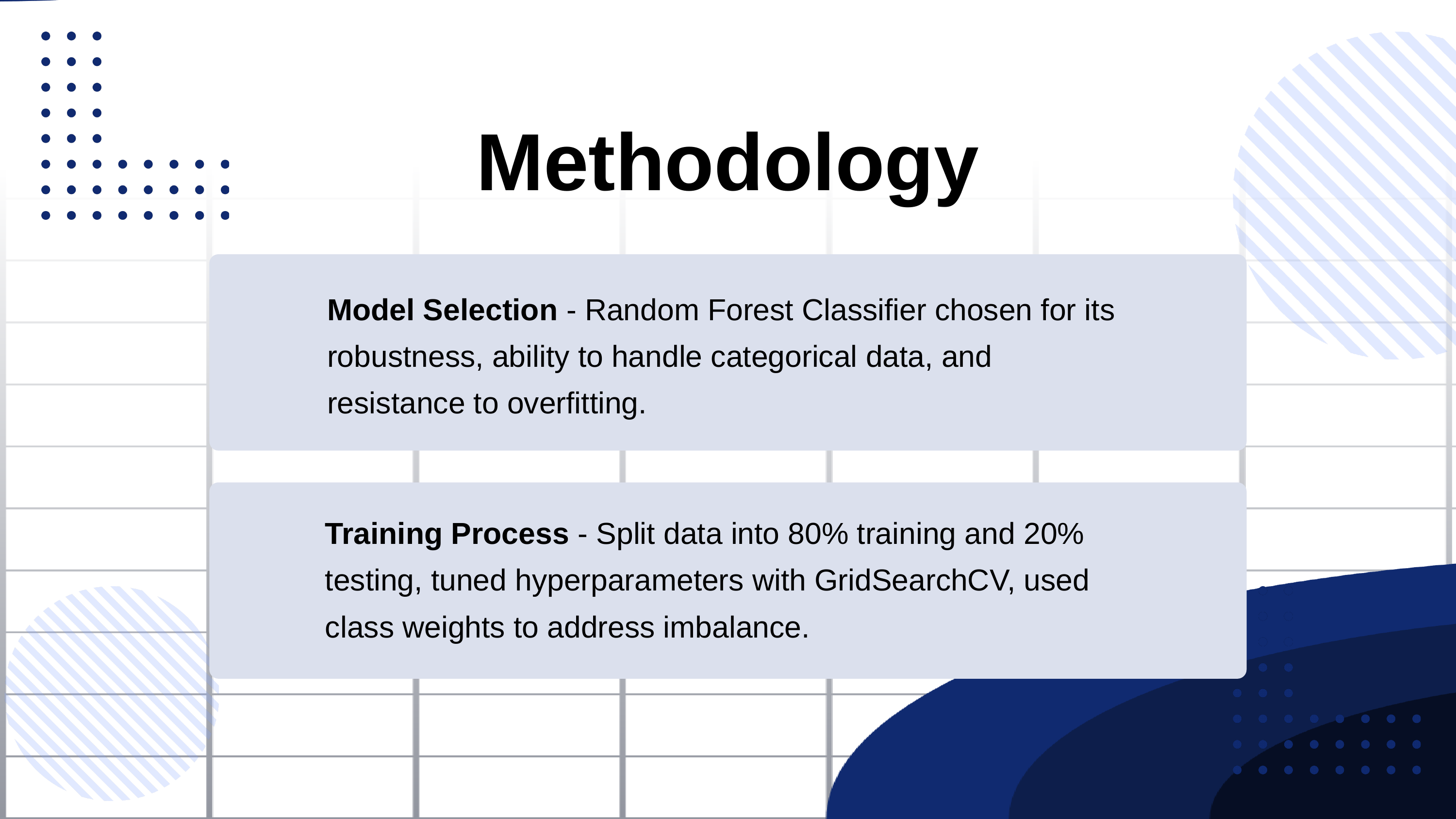

Methodology

Model Selection - Random Forest Classifier chosen for its robustness, ability to handle categorical data, and resistance to overfitting.

Training Process - Split data into 80% training and 20% testing, tuned hyperparameters with GridSearchCV, used class weights to address imbalance.